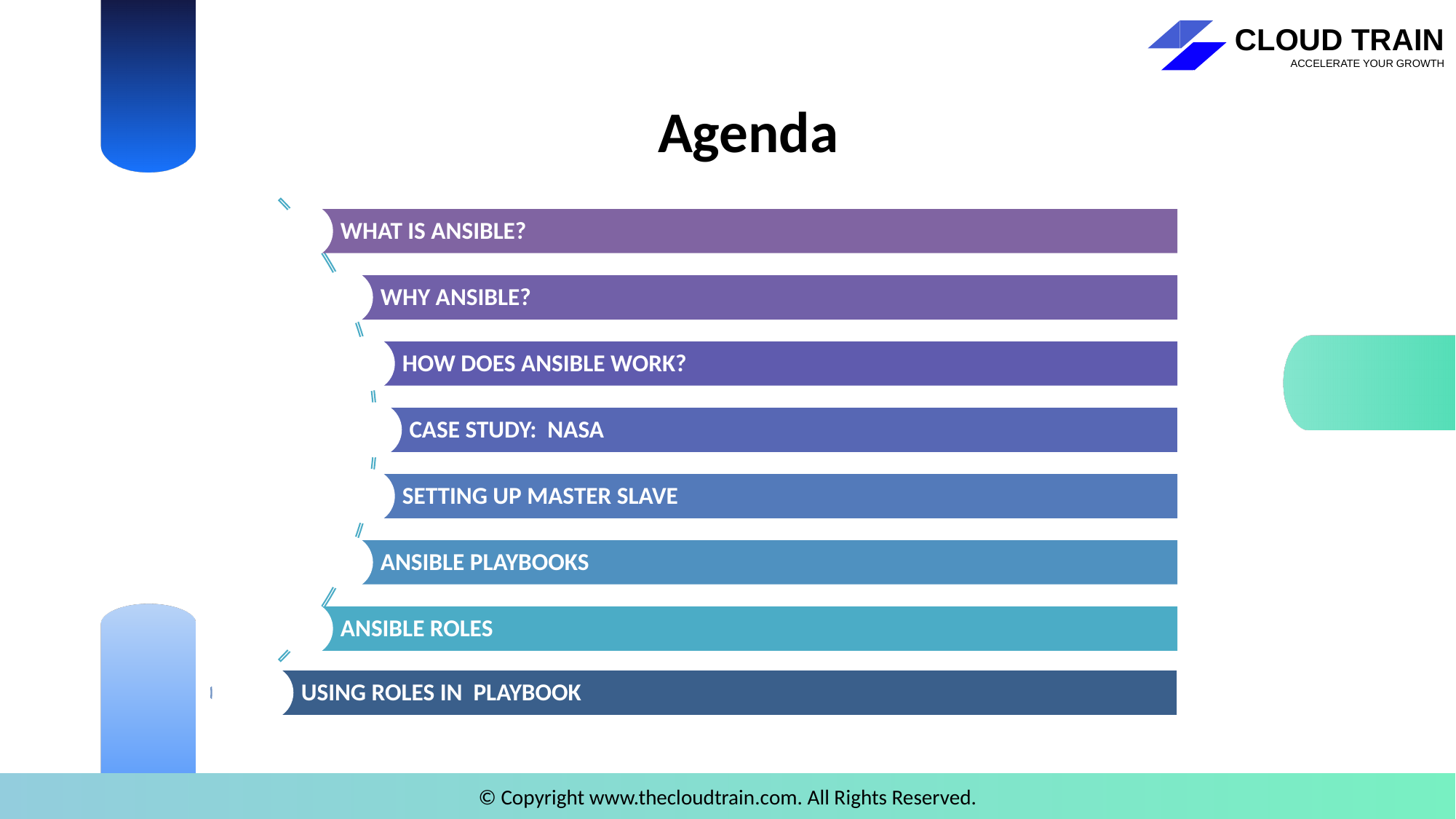

Agenda
WHAT IS ANSIBLE?
WHY ANSIBLE?
HOW DOES ANSIBLE WORK?
CASE STUDY:  NASA
SETTING UP MASTER SLAVE
ANSIBLE PLAYBOOKS
ANSIBLE ROLES
USING ROLES IN  PLAYBOOK